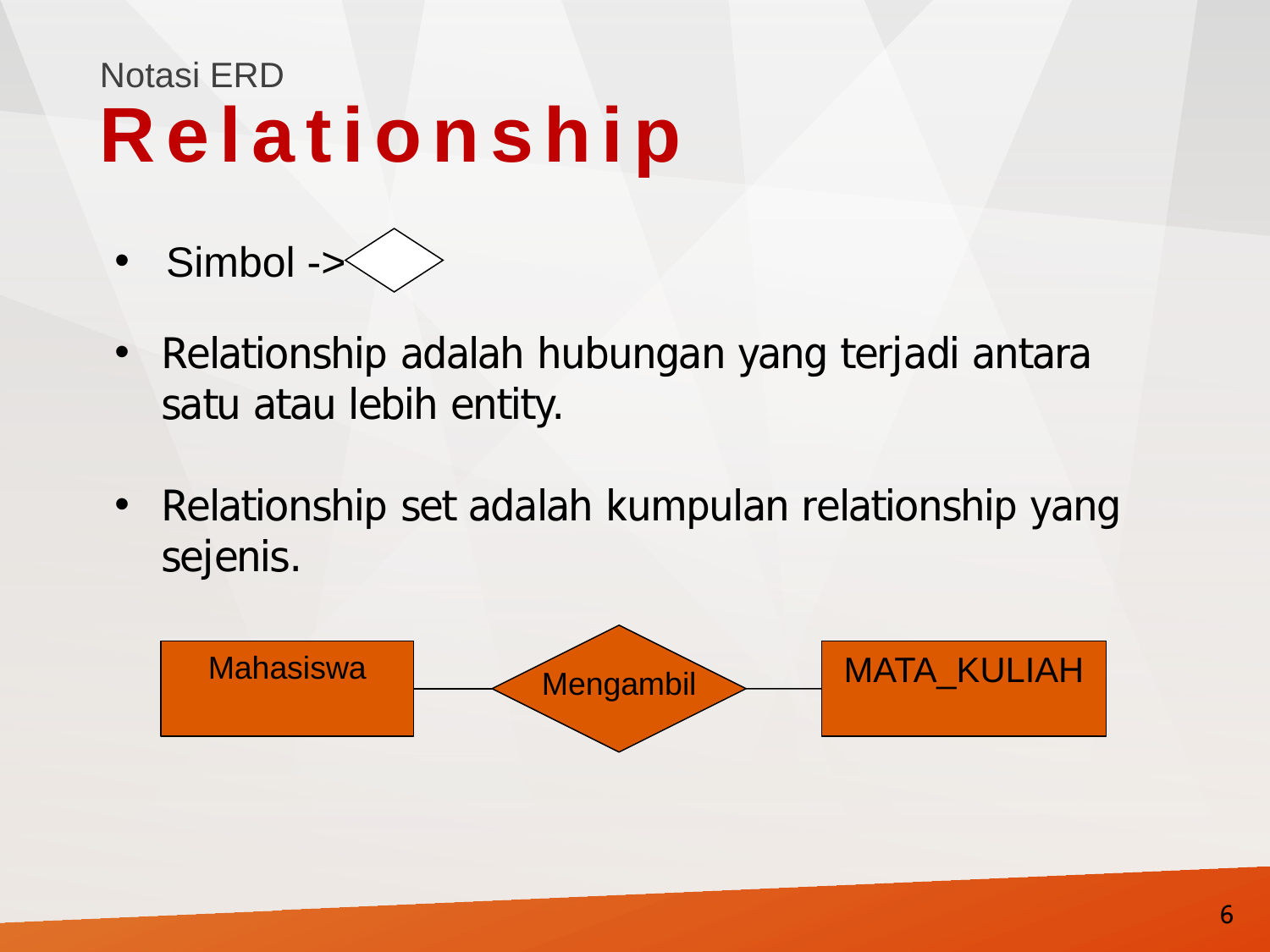

Notasi ERD
Relationship
 Simbol ->

Relationship adalah hubungan yang terjadi antara satu atau lebih entity.

Relationship set adalah kumpulan relationship yang sejenis.

Mengambil
Mahasiswa
MATA_KULIAH
6